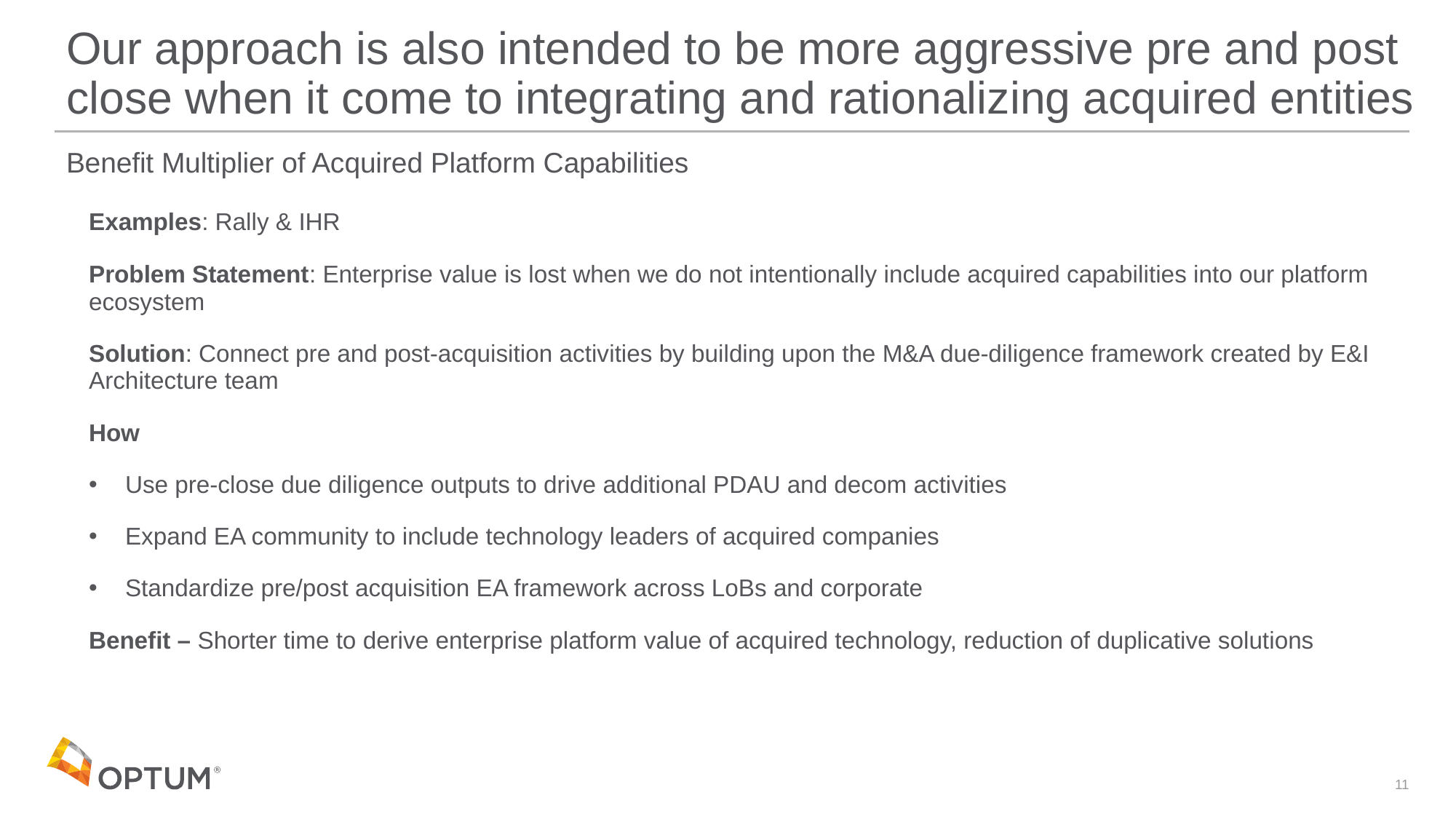

# Our approach is also intended to be more aggressive pre and post close when it come to integrating and rationalizing acquired entities
Benefit Multiplier of Acquired Platform Capabilities
Examples: Rally & IHR
Problem Statement: Enterprise value is lost when we do not intentionally include acquired capabilities into our platform ecosystem
Solution: Connect pre and post-acquisition activities by building upon the M&A due-diligence framework created by E&I Architecture team
How
Use pre-close due diligence outputs to drive additional PDAU and decom activities
Expand EA community to include technology leaders of acquired companies
Standardize pre/post acquisition EA framework across LoBs and corporate
Benefit – Shorter time to derive enterprise platform value of acquired technology, reduction of duplicative solutions

11